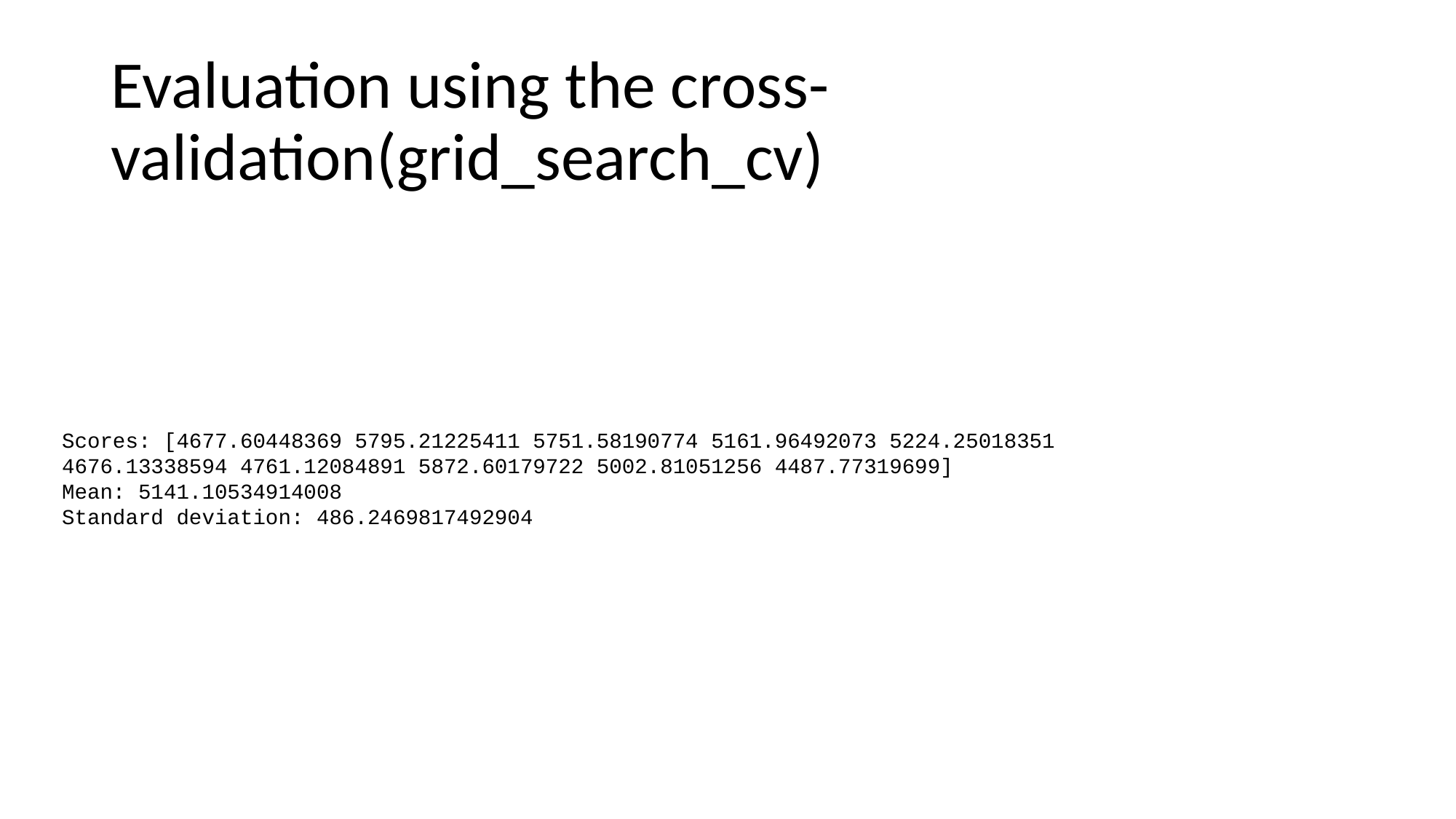

# Evaluation using the cross-validation(grid_search_cv)
Scores: [4677.60448369 5795.21225411 5751.58190774 5161.96492073 5224.25018351
4676.13338594 4761.12084891 5872.60179722 5002.81051256 4487.77319699]
Mean: 5141.10534914008
Standard deviation: 486.2469817492904